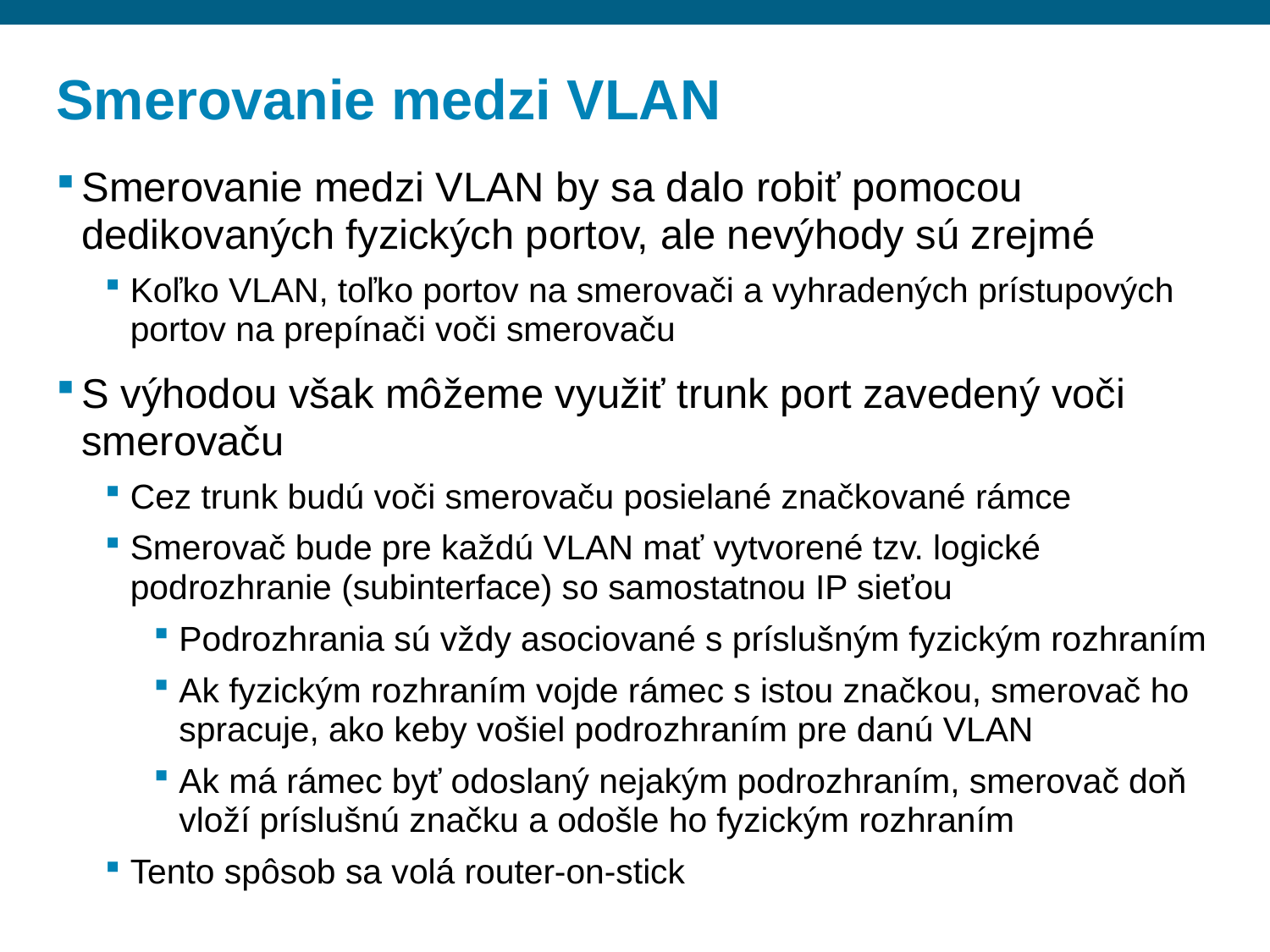

# Smerovanie medzi VLAN
Smerovanie medzi VLAN by sa dalo robiť pomocou dedikovaných fyzických portov, ale nevýhody sú zrejmé
Koľko VLAN, toľko portov na smerovači a vyhradených prístupových portov na prepínači voči smerovaču
S výhodou však môžeme využiť trunk port zavedený voči smerovaču
Cez trunk budú voči smerovaču posielané značkované rámce
Smerovač bude pre každú VLAN mať vytvorené tzv. logické podrozhranie (subinterface) so samostatnou IP sieťou
Podrozhrania sú vždy asociované s príslušným fyzickým rozhraním
Ak fyzickým rozhraním vojde rámec s istou značkou, smerovač ho spracuje, ako keby vošiel podrozhraním pre danú VLAN
Ak má rámec byť odoslaný nejakým podrozhraním, smerovač doň vloží príslušnú značku a odošle ho fyzickým rozhraním
Tento spôsob sa volá router-on-stick